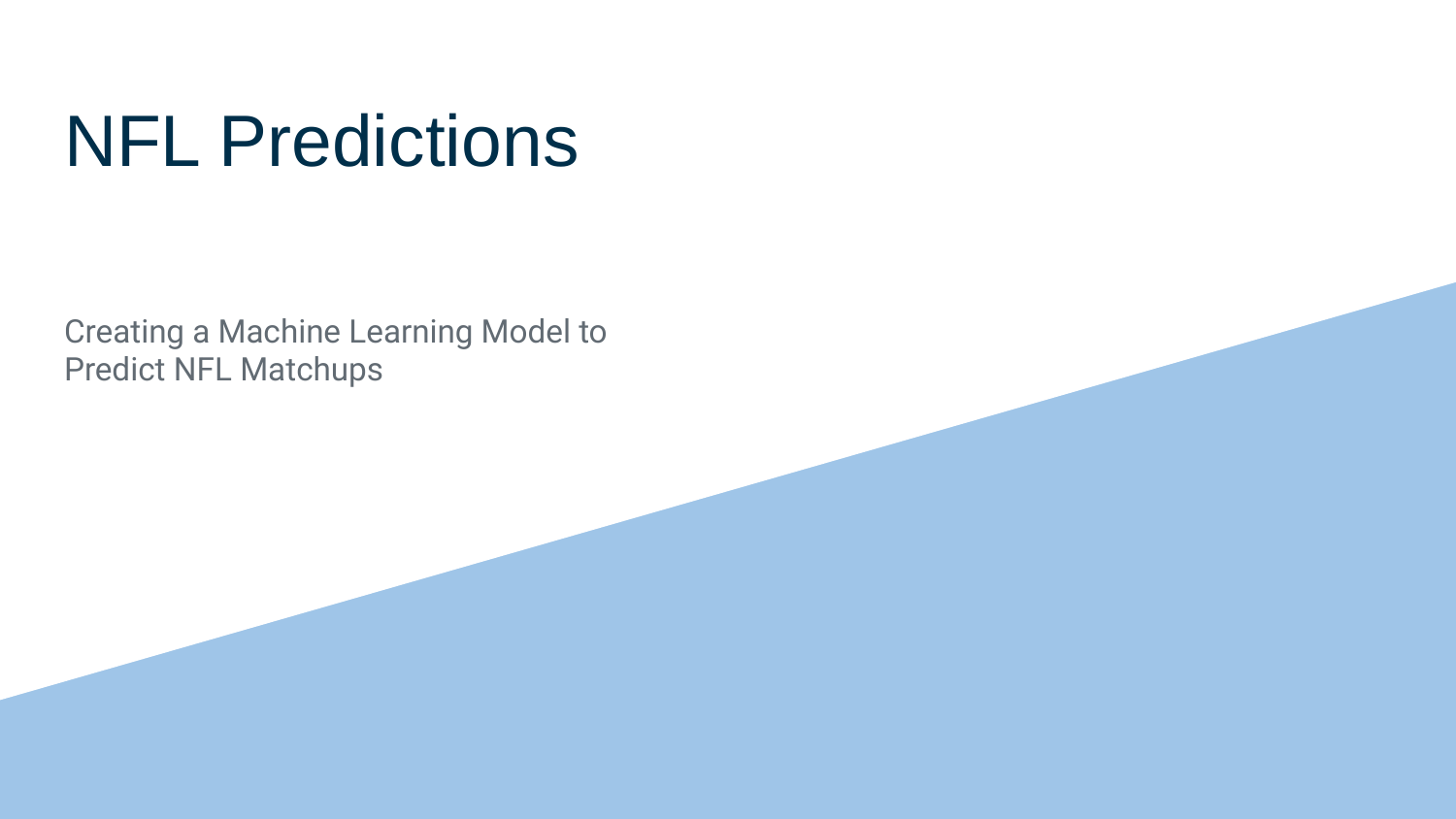

# NFL Predictions
Creating a Machine Learning Model to Predict NFL Matchups